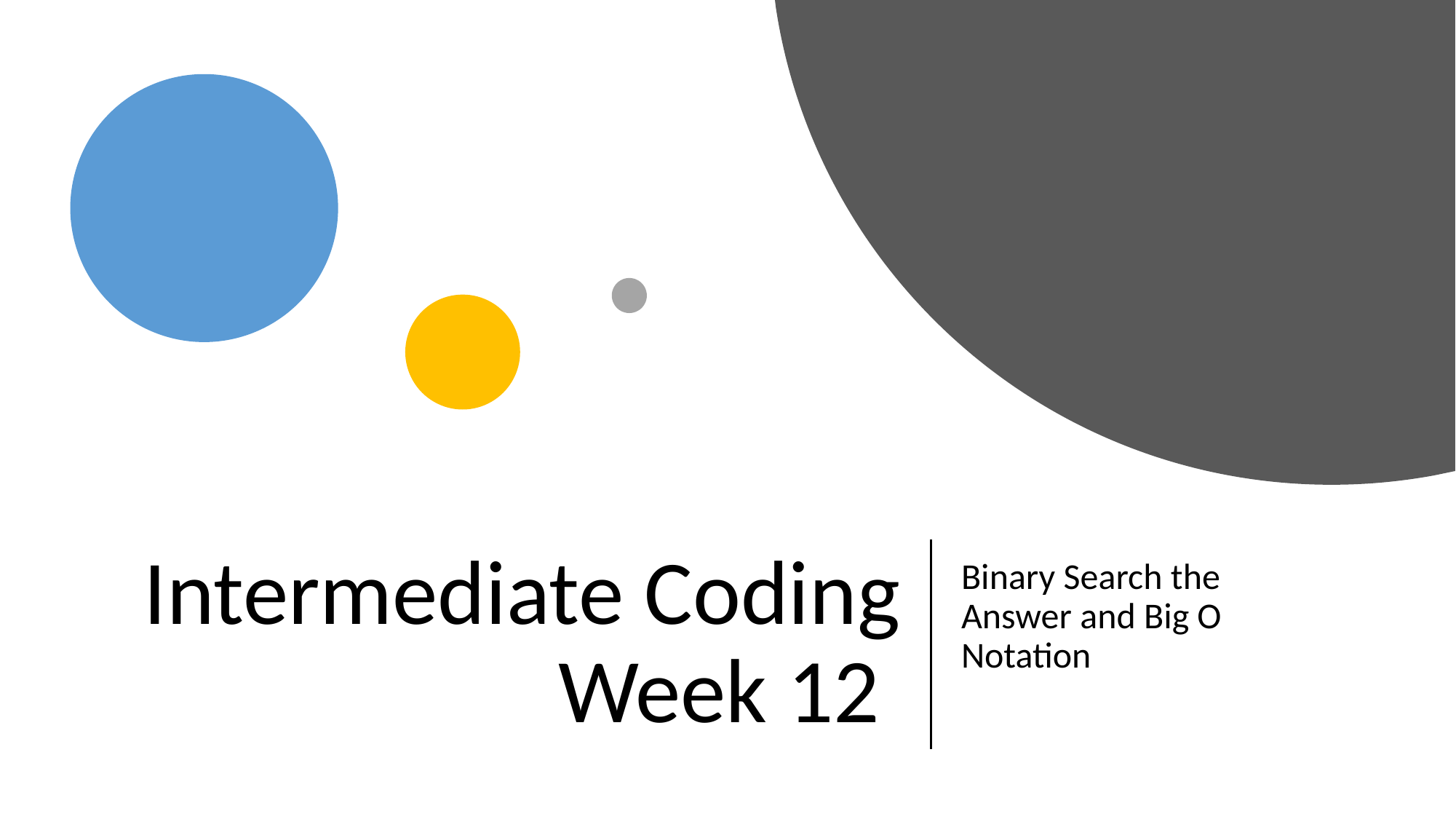

# Intermediate Coding Week 12
Binary Search the Answer and Big O Notation